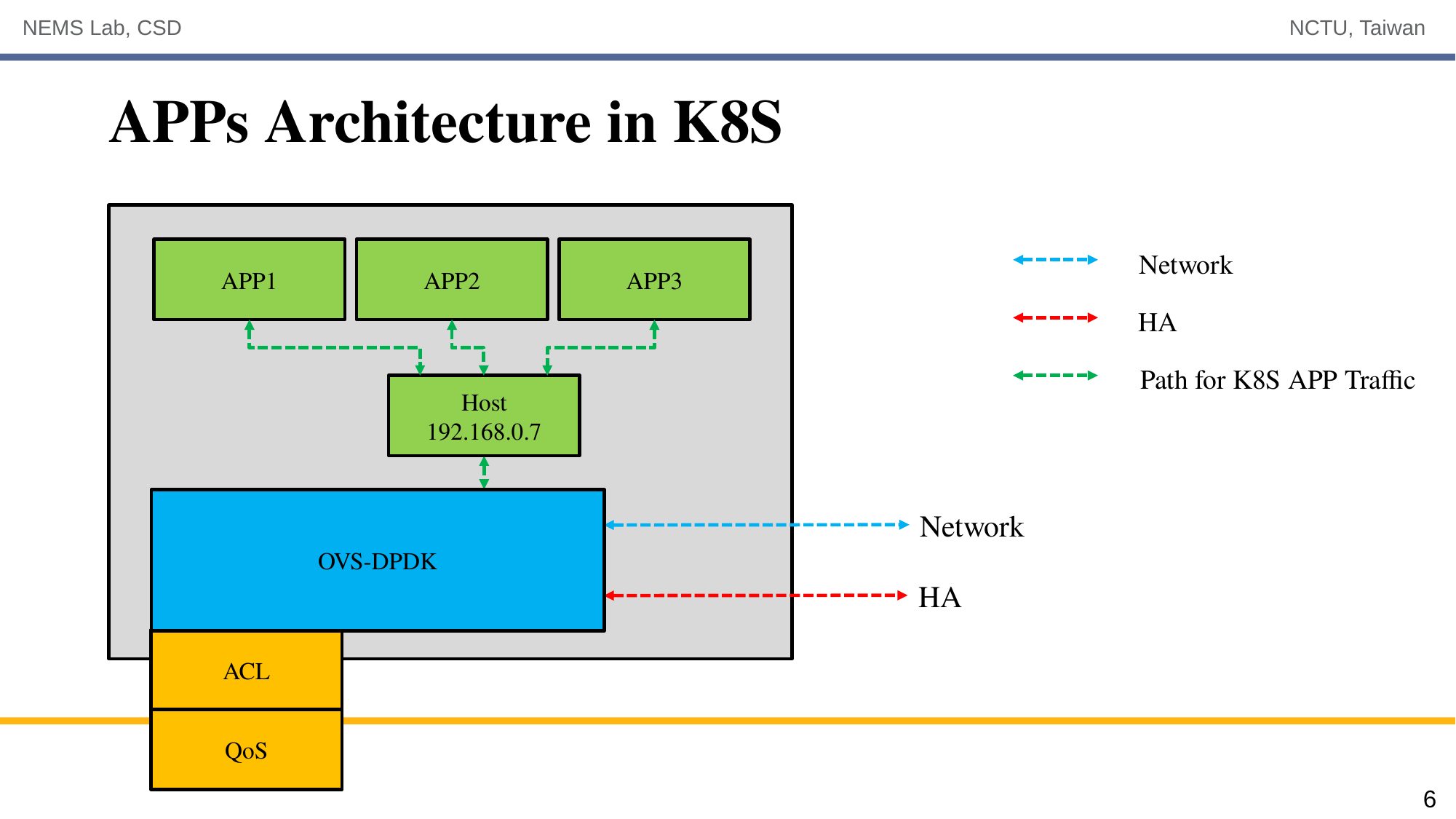

# APPs Architecture in K8S

APP1
APP2
APP3
Network
HA
Path for K8S APP Traffic

Host
192.168.0.7
OVS-DPDK

Network

HA
ACL
QoS
6